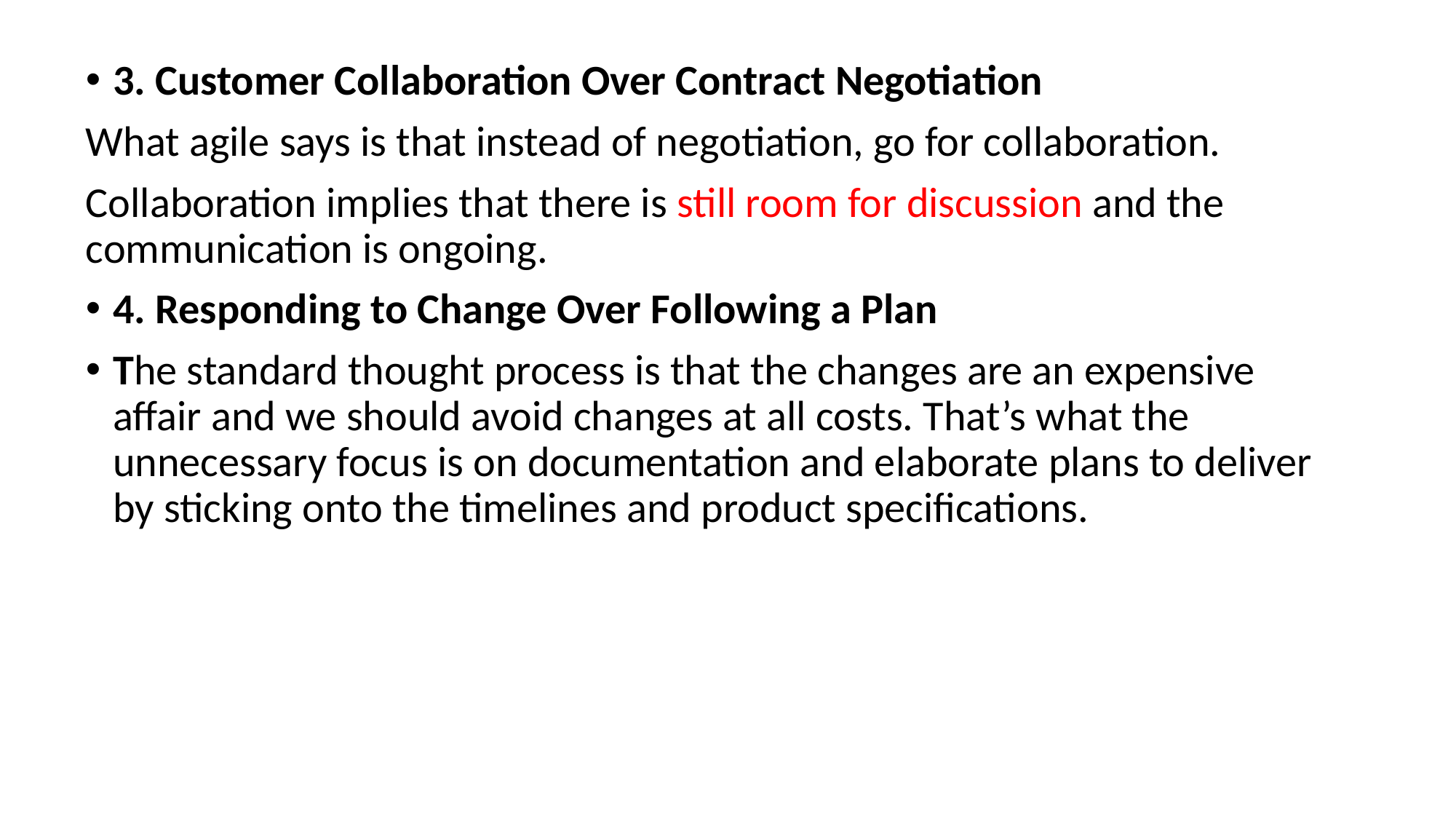

3. Customer Collaboration Over Contract Negotiation
What agile says is that instead of negotiation, go for collaboration.
Collaboration implies that there is still room for discussion and the communication is ongoing.
4. Responding to Change Over Following a Plan
The standard thought process is that the changes are an expensive affair and we should avoid changes at all costs. That’s what the unnecessary focus is on documentation and elaborate plans to deliver by sticking onto the timelines and product specifications.